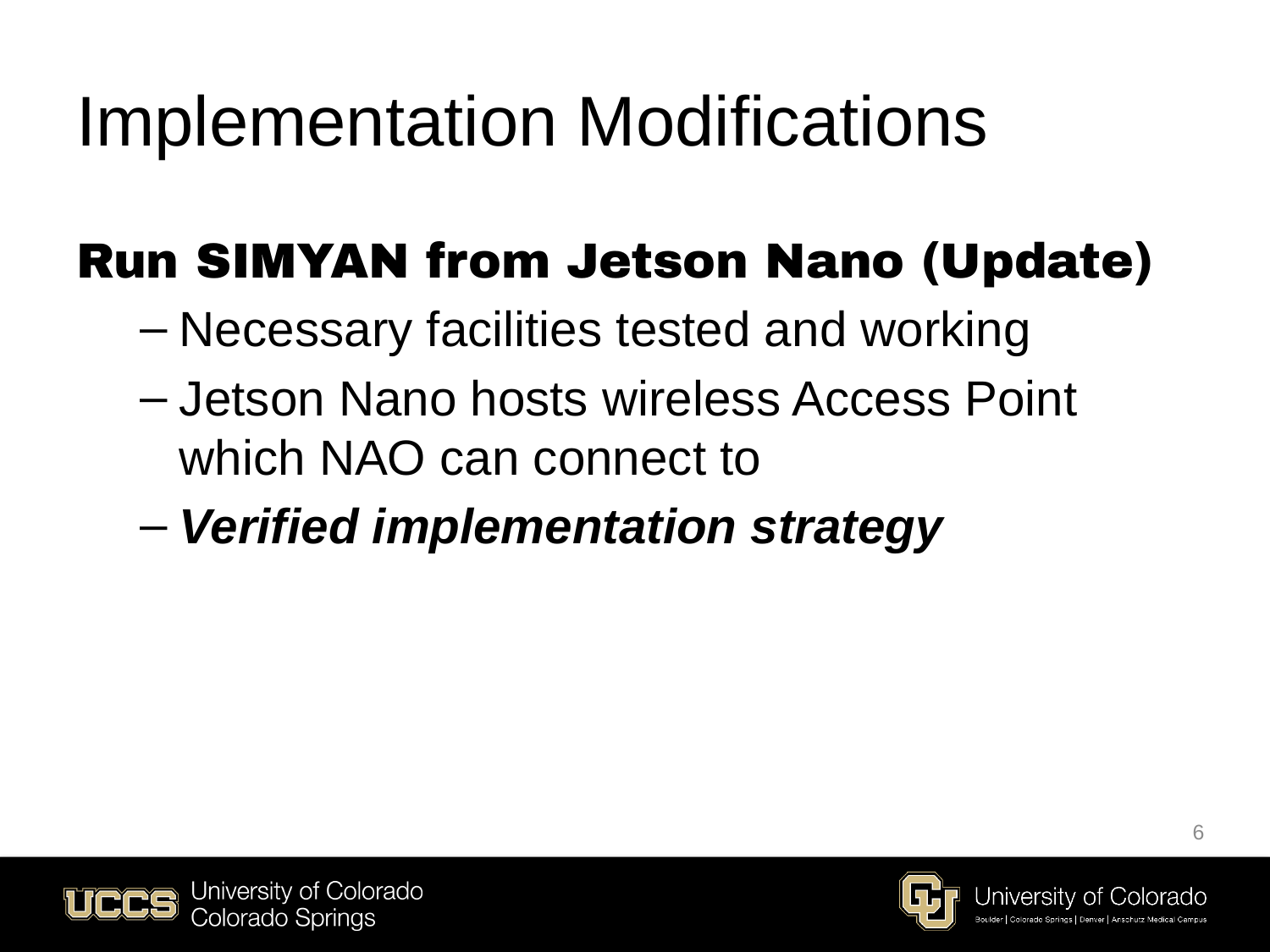

# Implementation Modifications
Run SIMYAN from Jetson Nano (Update)
Necessary facilities tested and working
Jetson Nano hosts wireless Access Point which NAO can connect to
Verified implementation strategy

6